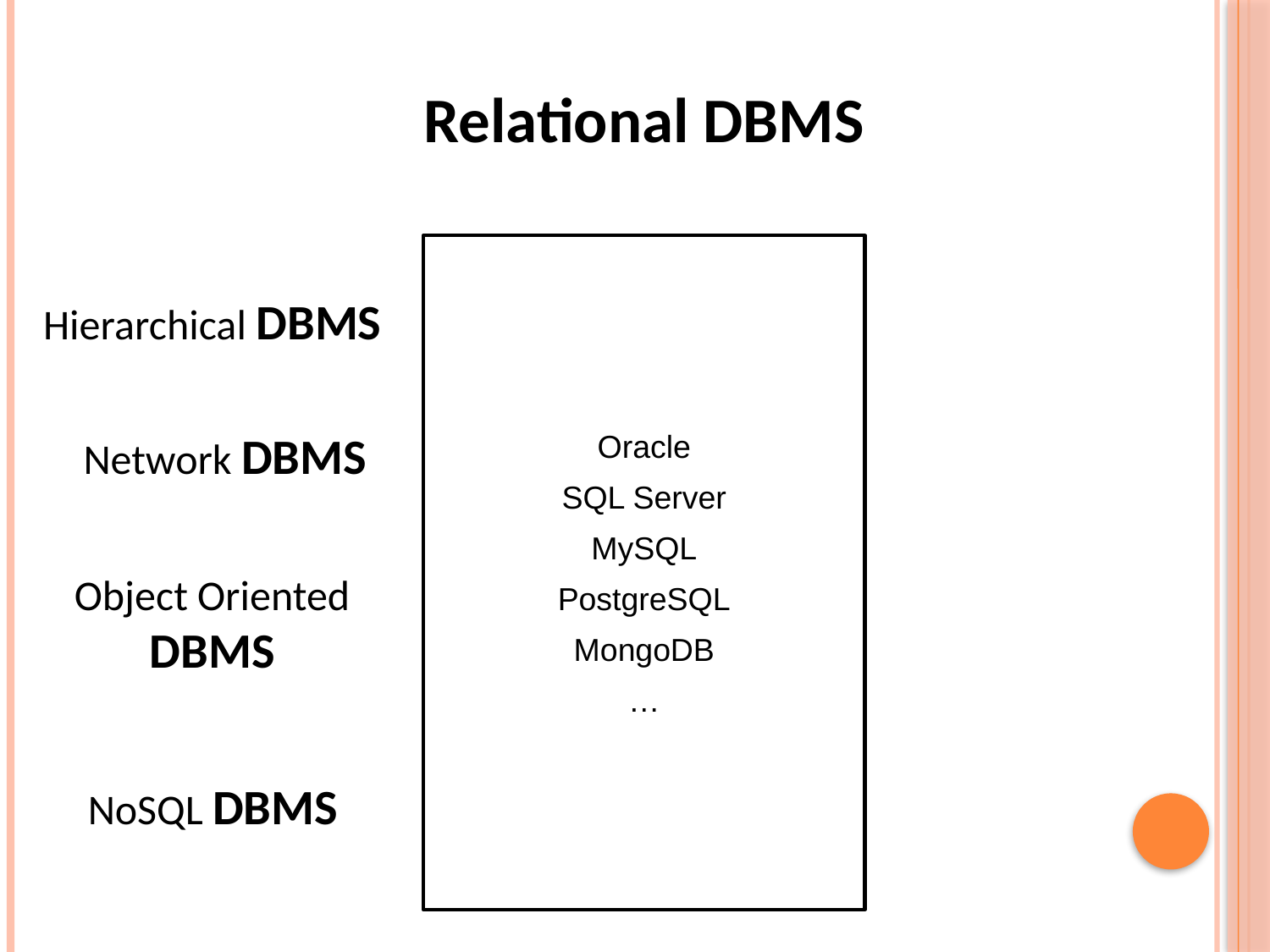

# Relational DBMS
Oracle
SQL Server
MySQL
PostgreSQL
MongoDB
…
Hierarchical DBMS
Network DBMS
Object Oriented DBMS
NoSQL DBMS